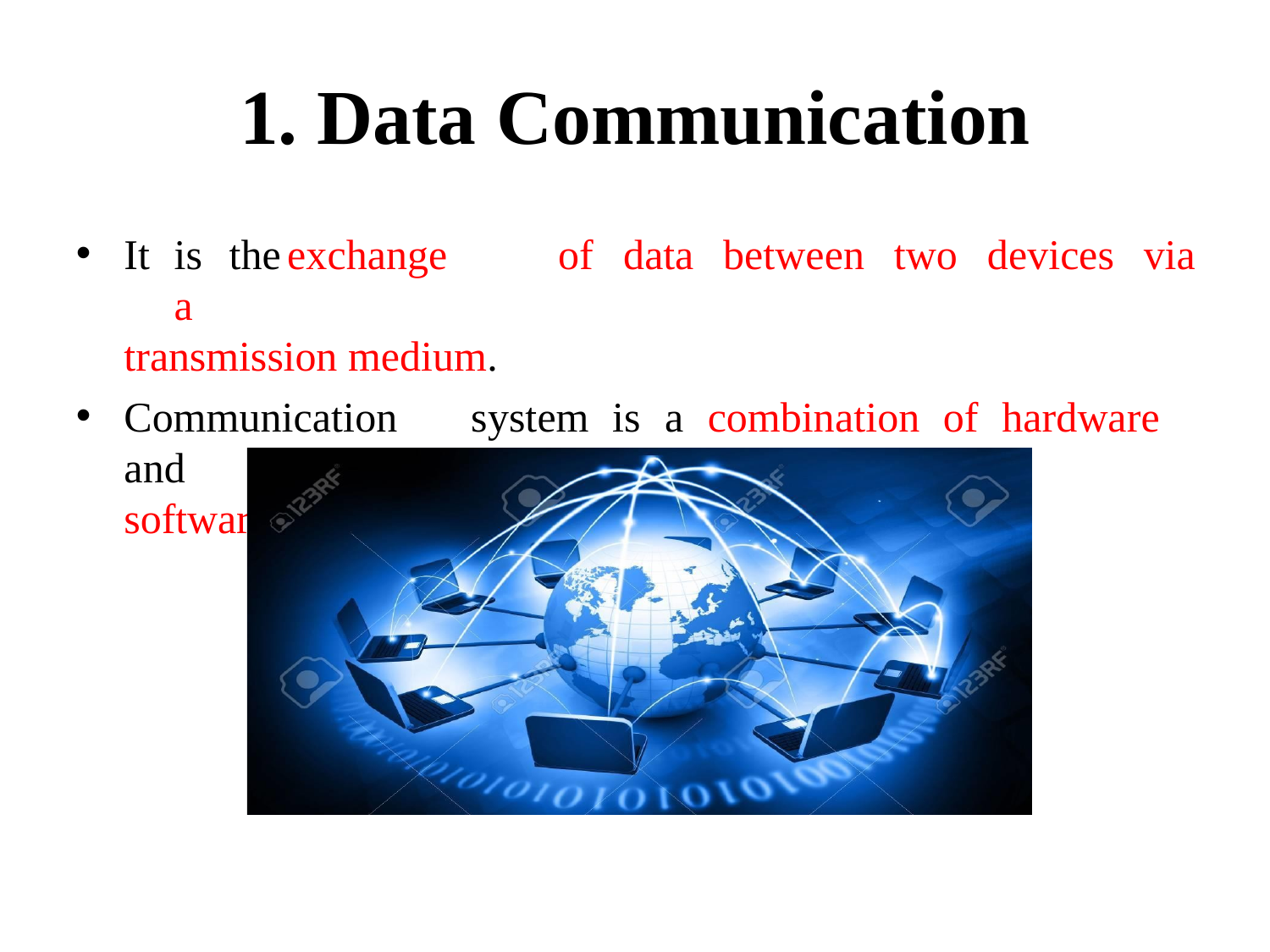

# 1. Data Communication
It	is	the	exchange	of	data	between	two	devices	via	a
transmission medium.
Communication	system	is	a	combination	of	hardware	and
software.